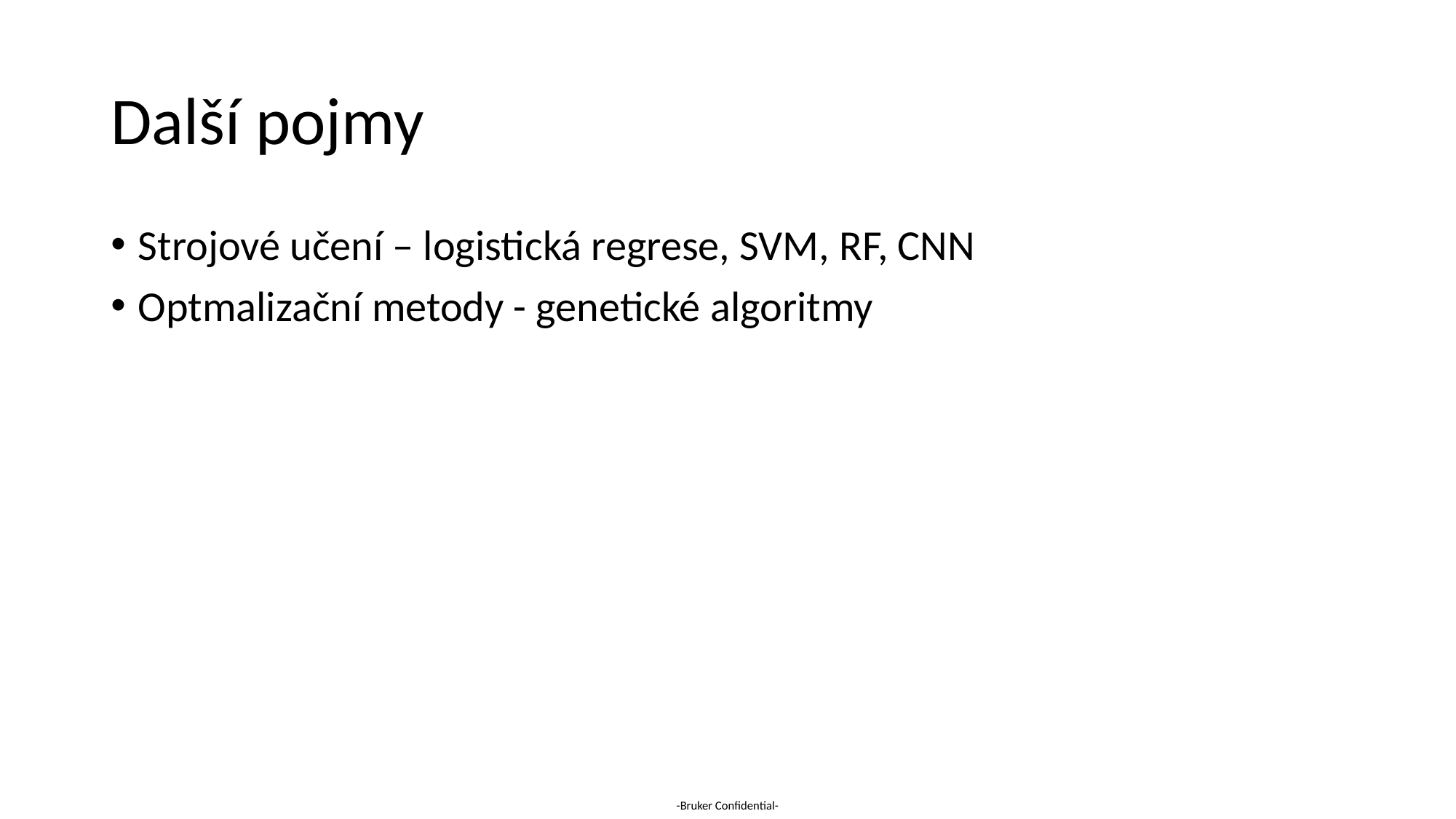

# Další pojmy
Strojové učení – logistická regrese, SVM, RF, CNN
Optmalizační metody - genetické algoritmy